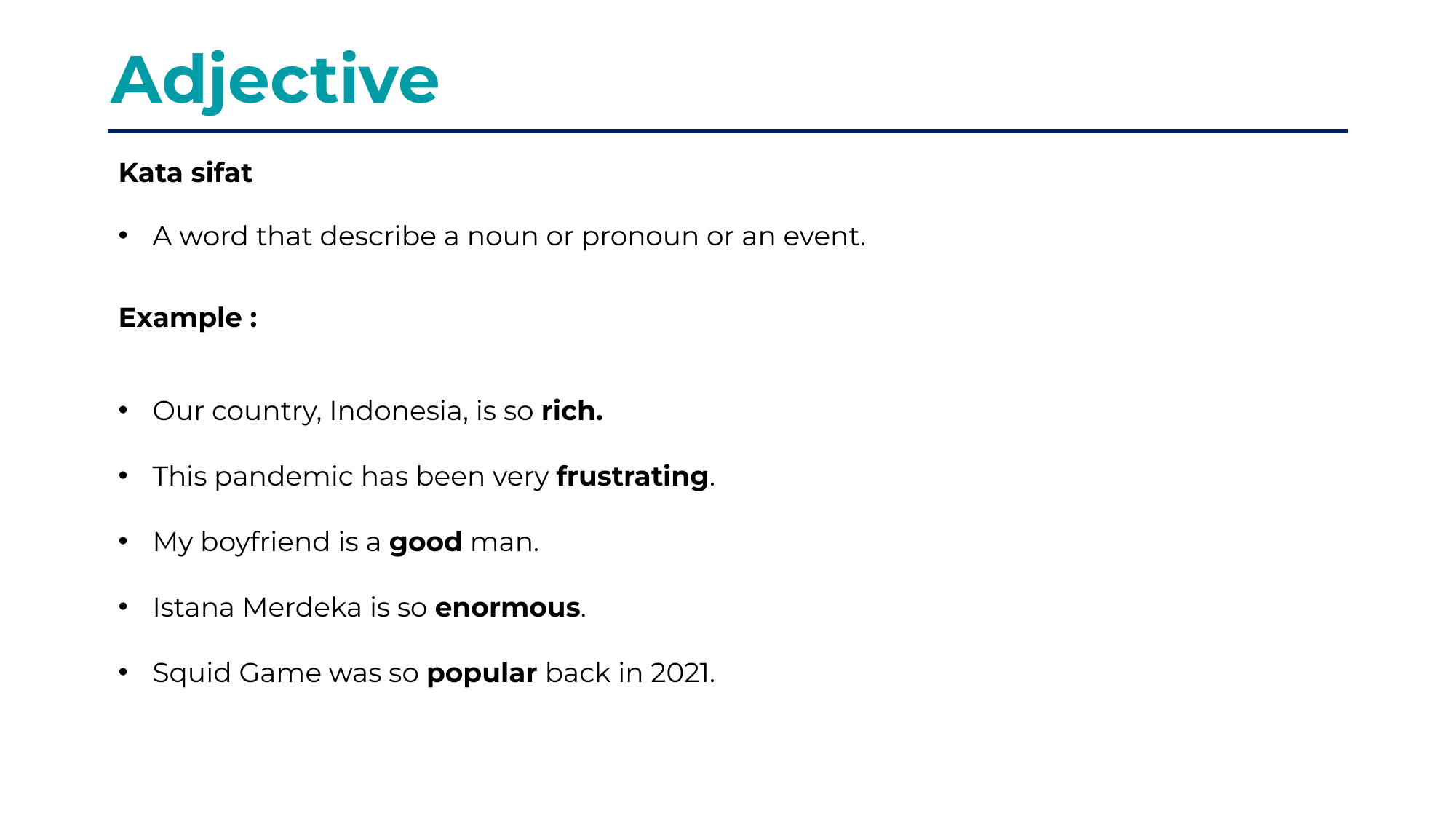

# Adjective
Kata sifat
A word that describe a noun or pronoun or an event.
Example :
Our country, Indonesia, is so rich.

This pandemic has been very frustrating.

My boyfriend is a good man.

Istana Merdeka is so enormous.

Squid Game was so popular back in 2021.